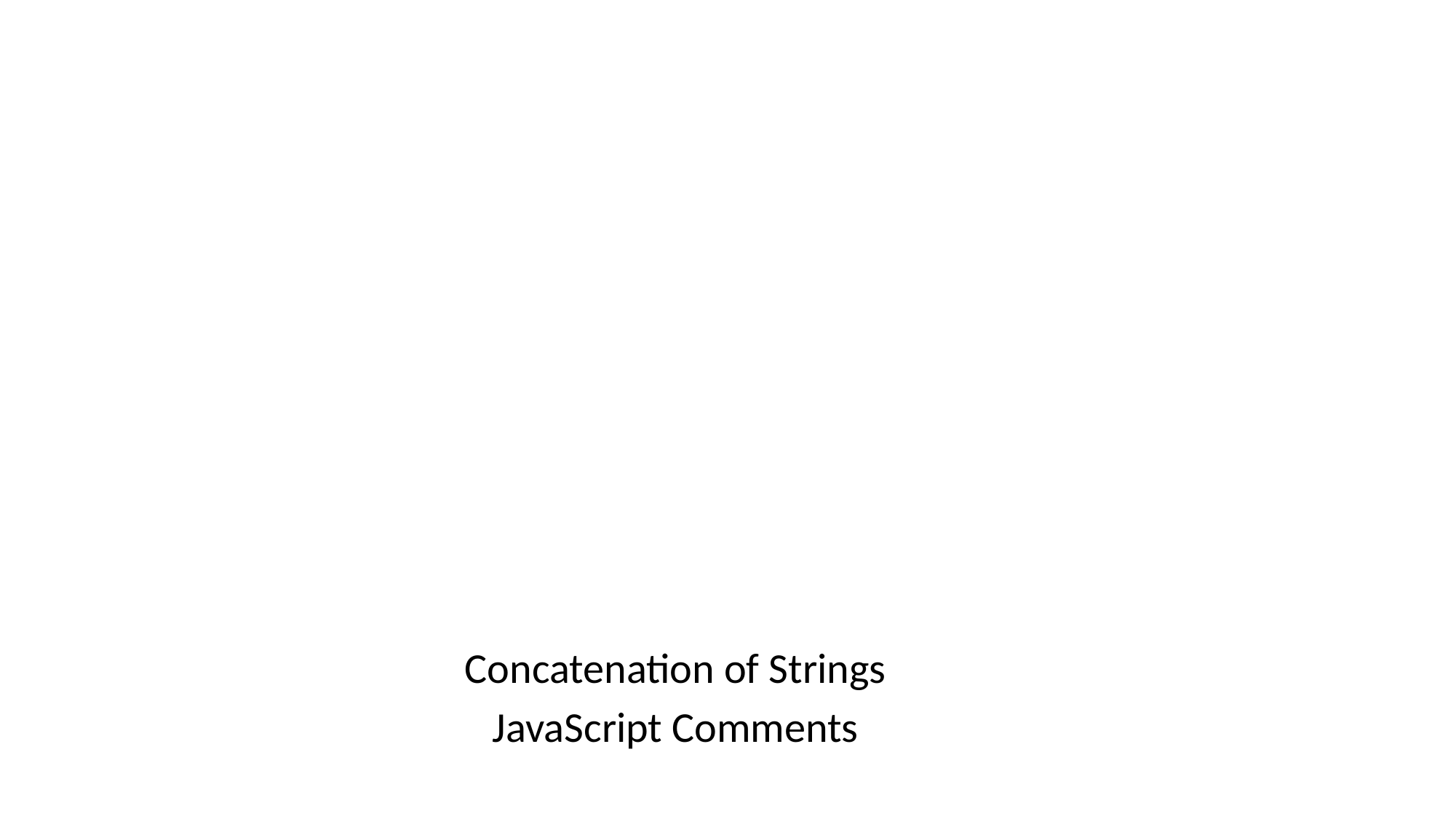

# JavaScript
Concatenation of Strings
JavaScript Comments